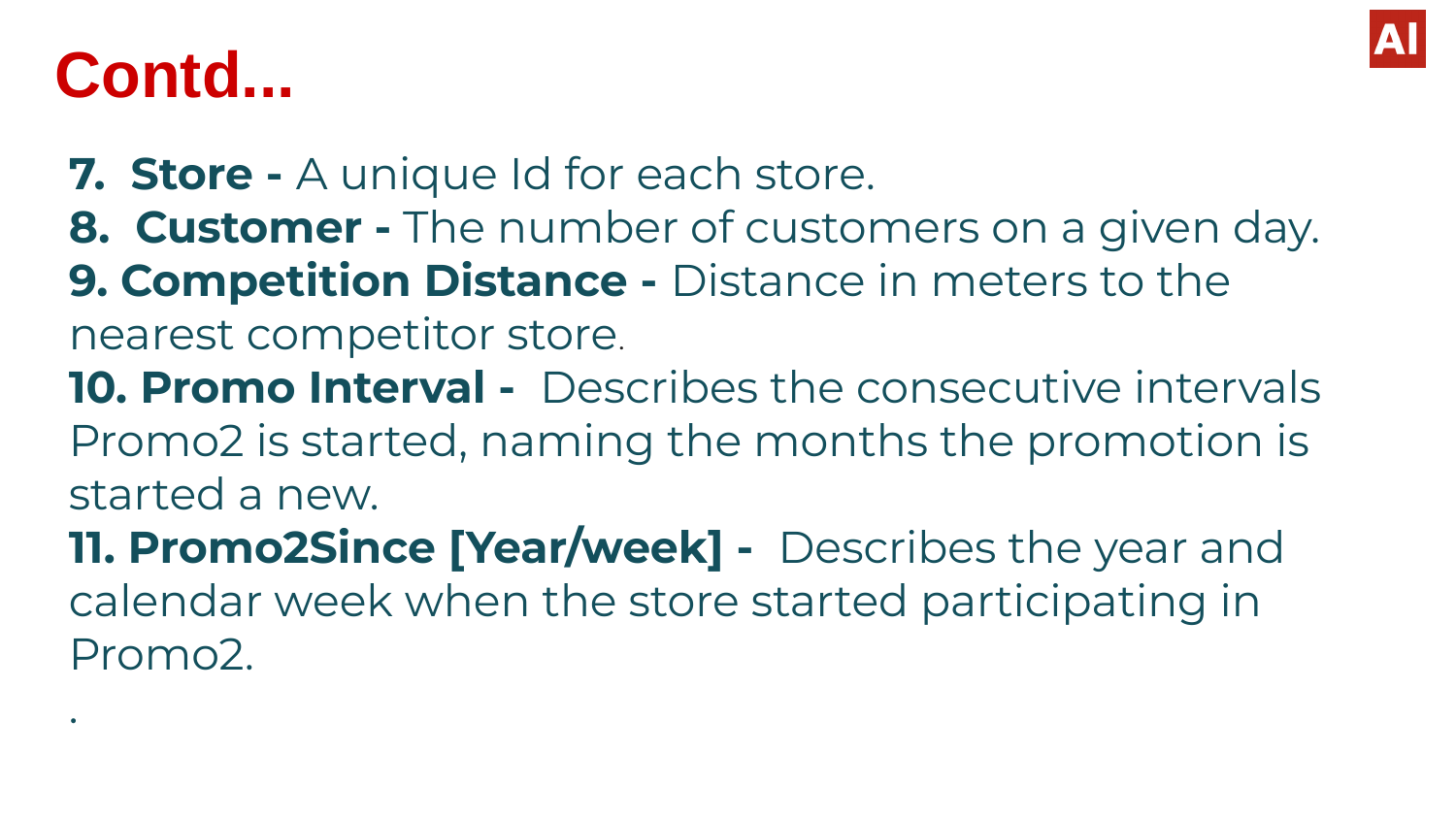

# Contd...
7.  Store - A unique Id for each store.
8.  Customer - The number of customers on a given day.
9. Competition Distance - Distance in meters to the nearest competitor store.
10. Promo Interval -  Describes the consecutive intervals Promo2 is started, naming the months the promotion is started a new.
11. Promo2Since [Year/week] -  Describes the year and calendar week when the store started participating in Promo2.
.